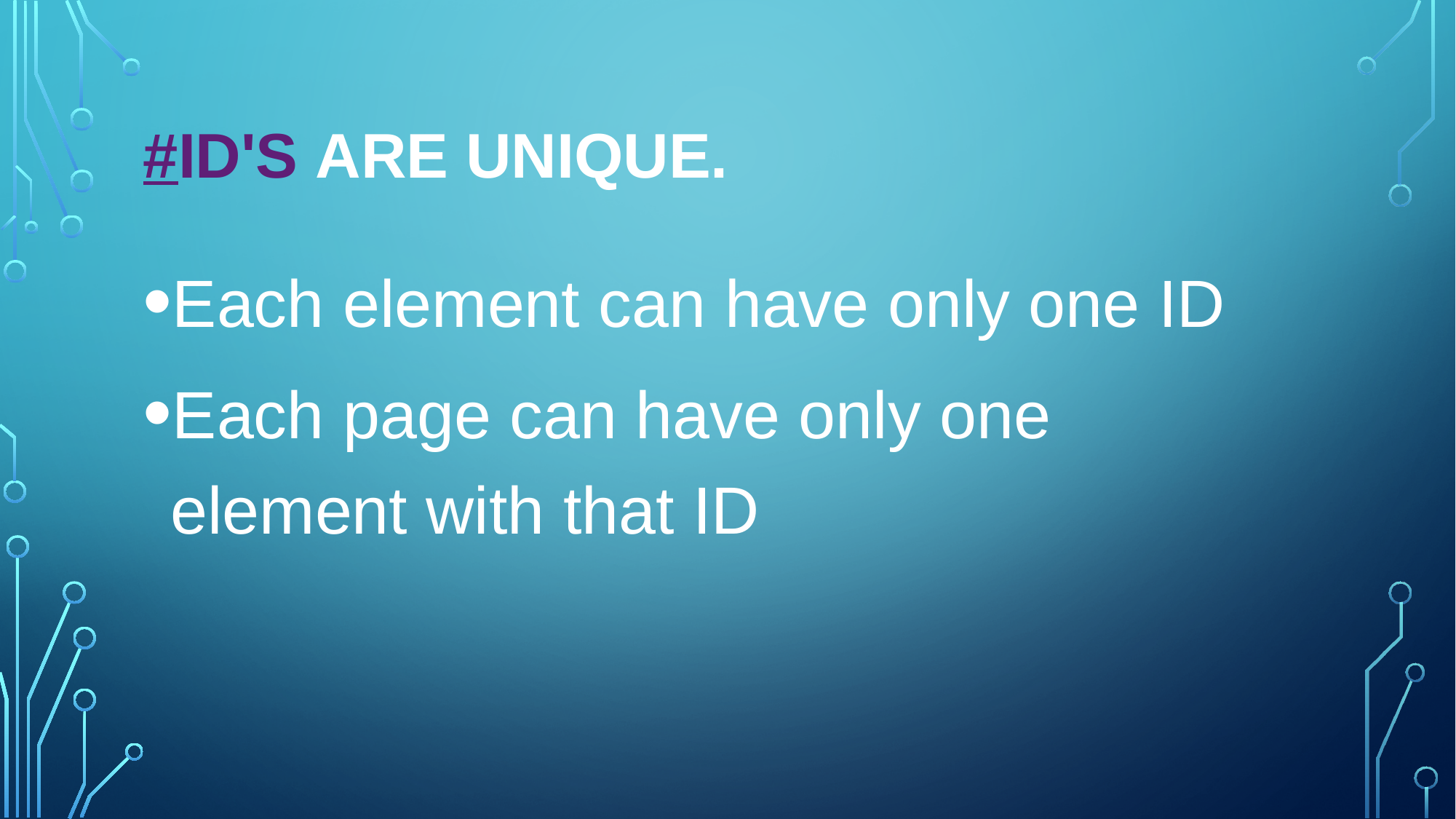

# #ID's are unique.
Each element can have only one ID
Each page can have only one element with that ID